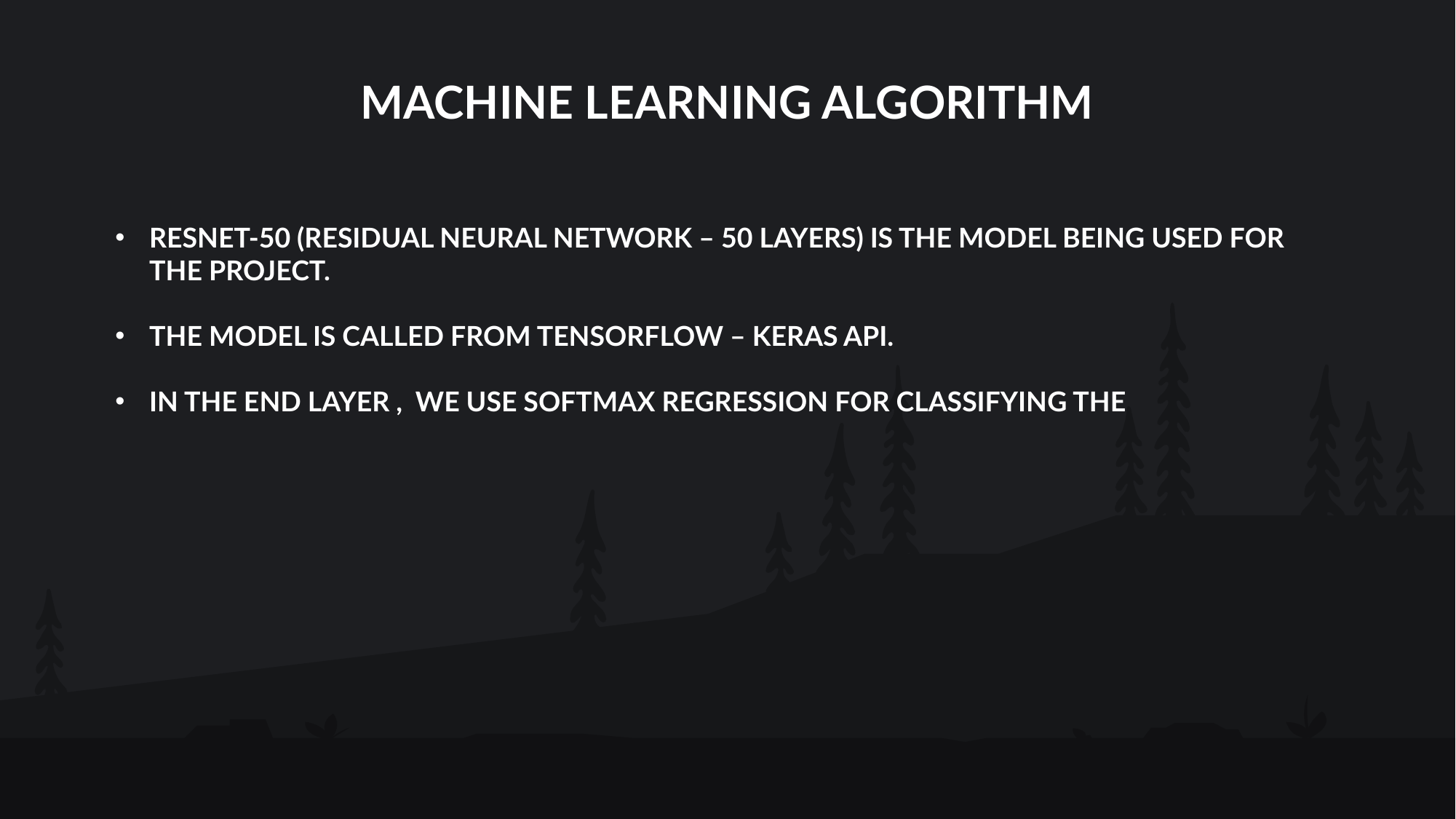

MACHINE LEARNING ALGORITHM
RESNET-50 (RESIDUAL NEURAL NETWORK – 50 LAYERS) IS THE MODEL BEING USED FOR THE PROJECT.

THE MODEL IS CALLED FROM TENSORFLOW – KERAS API.

IN THE END LAYER ,  WE USE SOFTMAX REGRESSION FOR CLASSIFYING THE